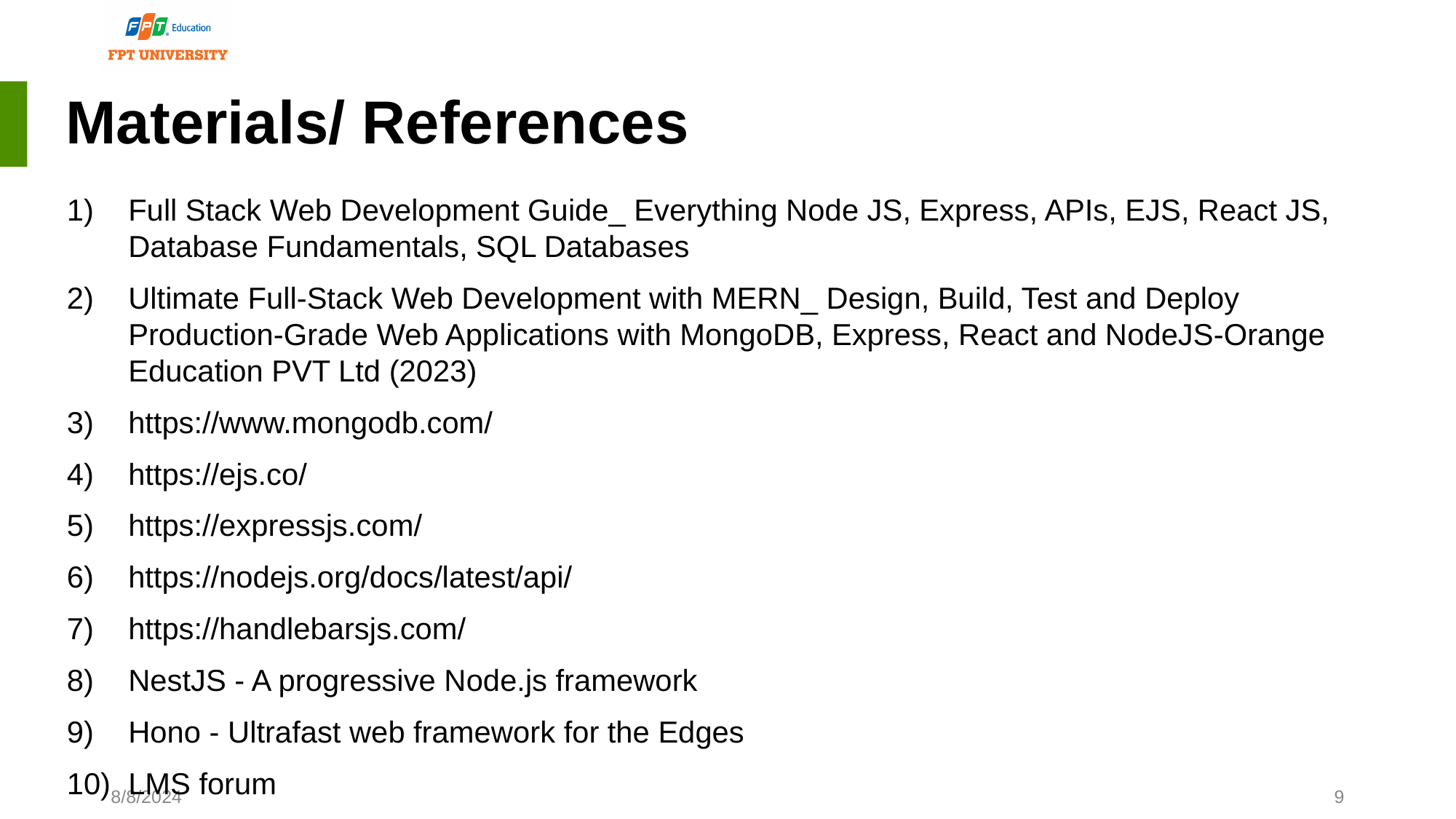

# Materials/ References
Full Stack Web Development Guide_ Everything Node JS, Express, APIs, EJS, React JS, Database Fundamentals, SQL Databases
Ultimate Full-Stack Web Development with MERN_ Design, Build, Test and Deploy Production-Grade Web Applications with MongoDB, Express, React and NodeJS-Orange Education PVT Ltd (2023)
https://www.mongodb.com/
https://ejs.co/
https://expressjs.com/
https://nodejs.org/docs/latest/api/
https://handlebarsjs.com/
NestJS - A progressive Node.js framework
Hono - Ultrafast web framework for the Edges
LMS forum
8/8/2024
9